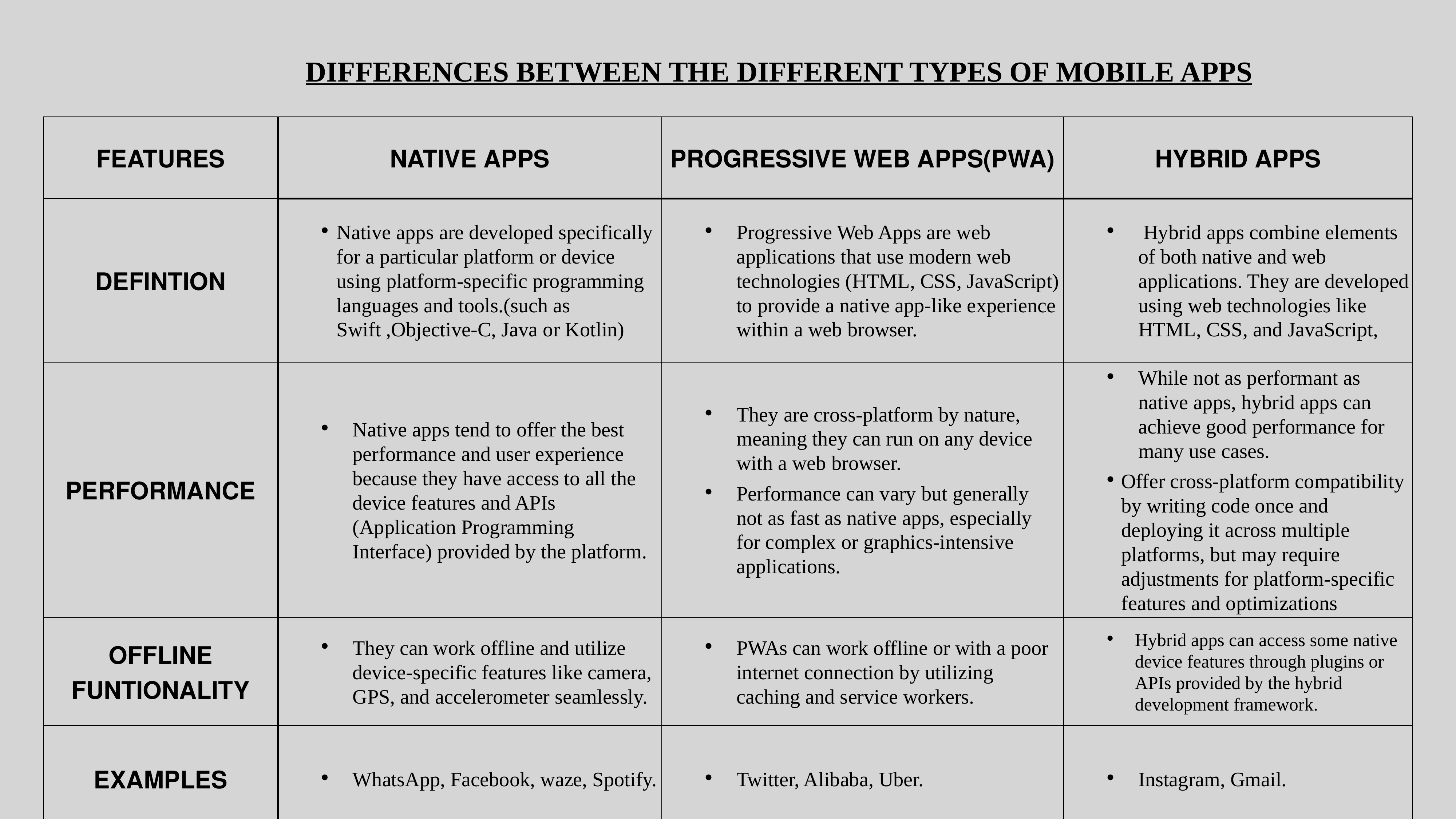

DIFFERENCES BETWEEN THE DIFFERENT TYPES OF MOBILE APPS
| FEATURES | NATIVE APPS | PROGRESSIVE WEB APPS(PWA) | HYBRID APPS |
| --- | --- | --- | --- |
| DEFINTION | Native apps are developed specifically for a particular platform or device using platform-specific programming languages and tools.(such as Swift ,Objective-C, Java or Kotlin) | Progressive Web Apps are web applications that use modern web technologies (HTML, CSS, JavaScript) to provide a native app-like experience within a web browser. | Hybrid apps combine elements of both native and web applications. They are developed using web technologies like HTML, CSS, and JavaScript, |
| PERFORMANCE | Native apps tend to offer the best performance and user experience because they have access to all the device features and APIs (Application Programming Interface) provided by the platform. | They are cross-platform by nature, meaning they can run on any device with a web browser. Performance can vary but generally not as fast as native apps, especially for complex or graphics-intensive applications. | While not as performant as native apps, hybrid apps can achieve good performance for many use cases. Offer cross-platform compatibility by writing code once and deploying it across multiple platforms, but may require adjustments for platform-specific features and optimizations |
| OFFLINE FUNTIONALITY | They can work offline and utilize device-specific features like camera, GPS, and accelerometer seamlessly. | PWAs can work offline or with a poor internet connection by utilizing caching and service workers. | Hybrid apps can access some native device features through plugins or APIs provided by the hybrid development framework. |
| EXAMPLES | WhatsApp, Facebook, waze, Spotify. | Twitter, Alibaba, Uber. | Instagram, Gmail. |